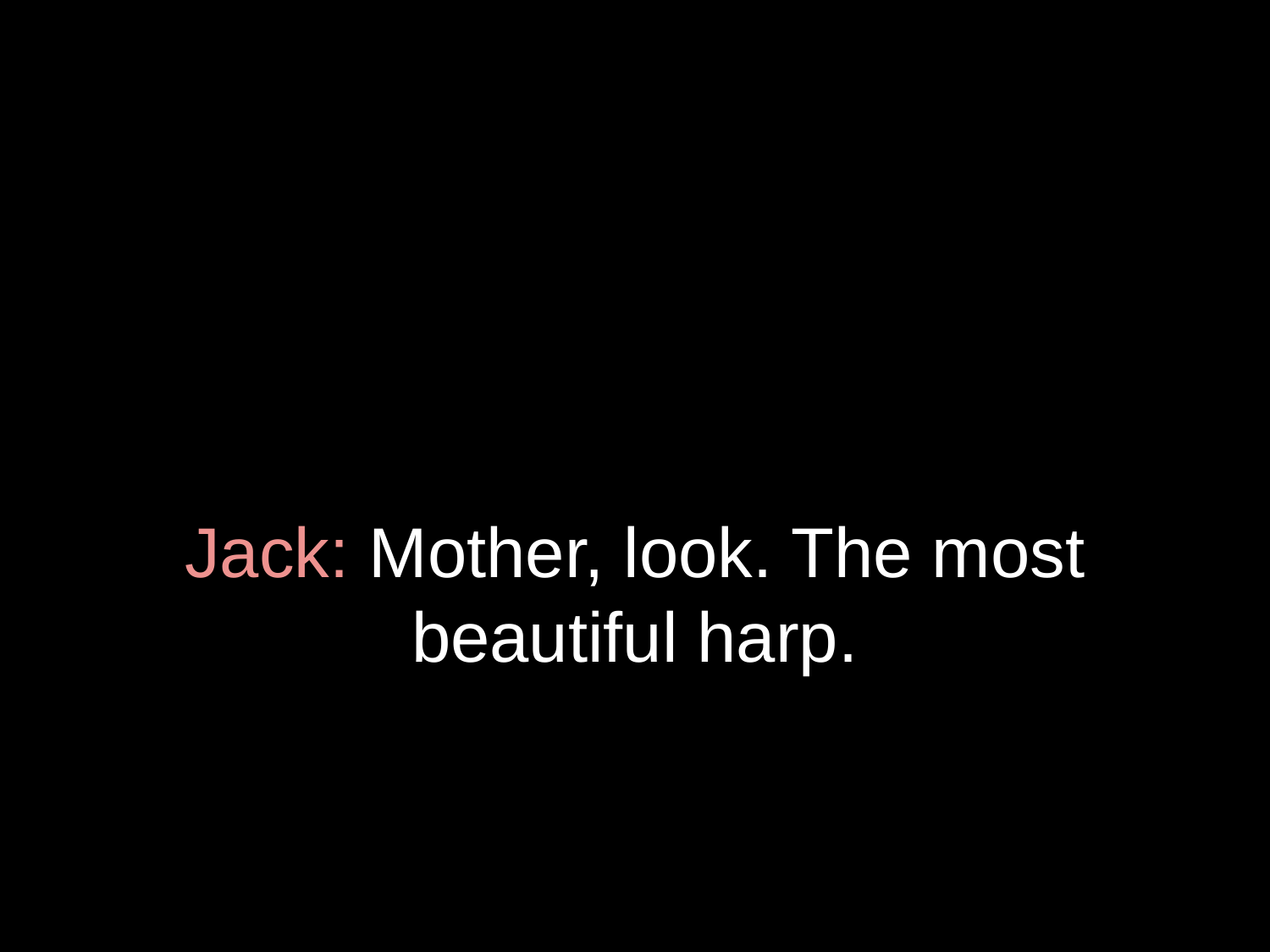

# Jack: Mother, look. The most beautiful harp.